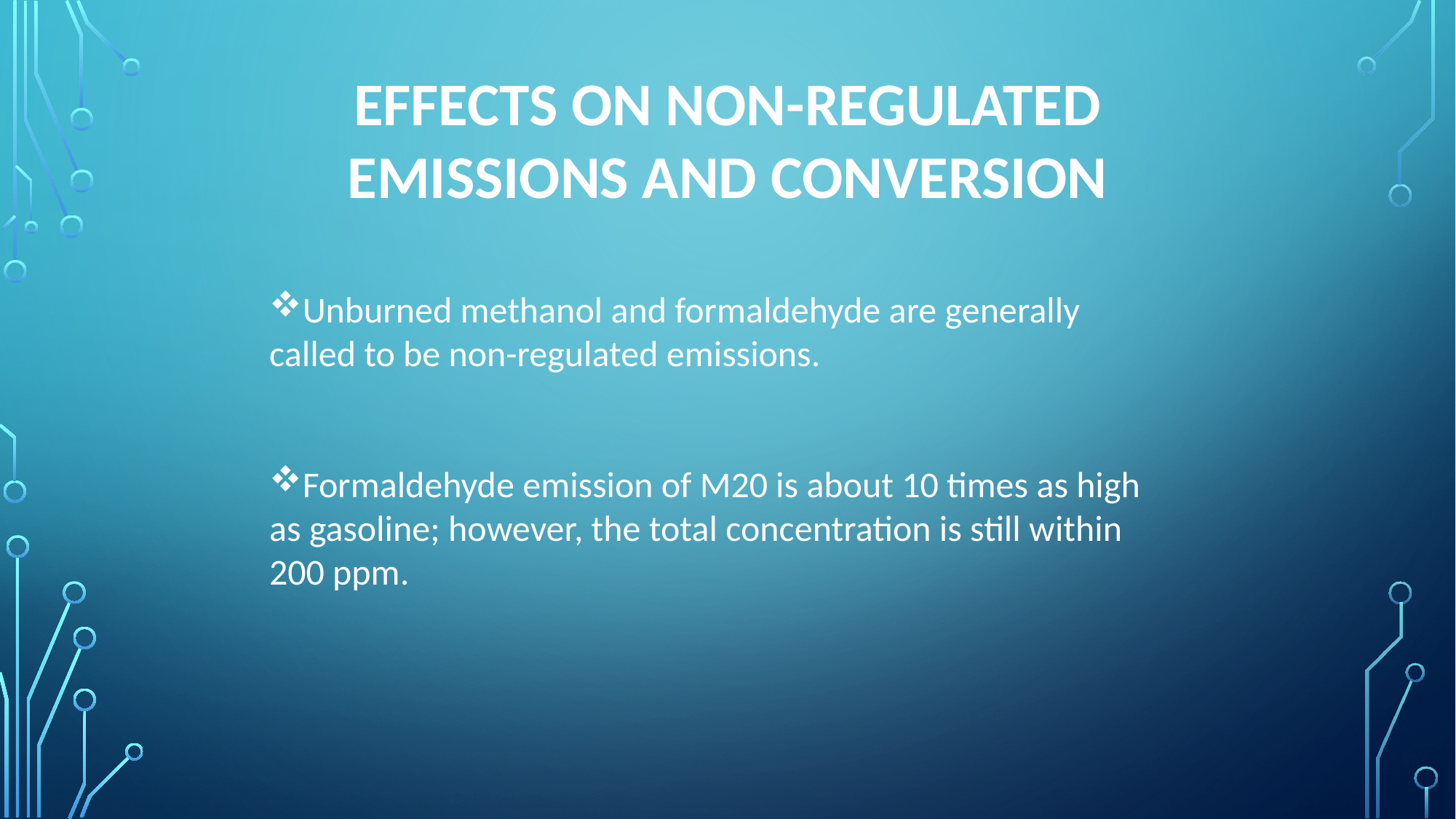

EFFECTS ON NON-REGULATED EMISSIONS AND CONVERSION
Unburned methanol and formaldehyde are generally called to be non-regulated emissions.

Formaldehyde emission of M20 is about 10 times as high as gasoline; however, the total concentration is still within 200 ppm.